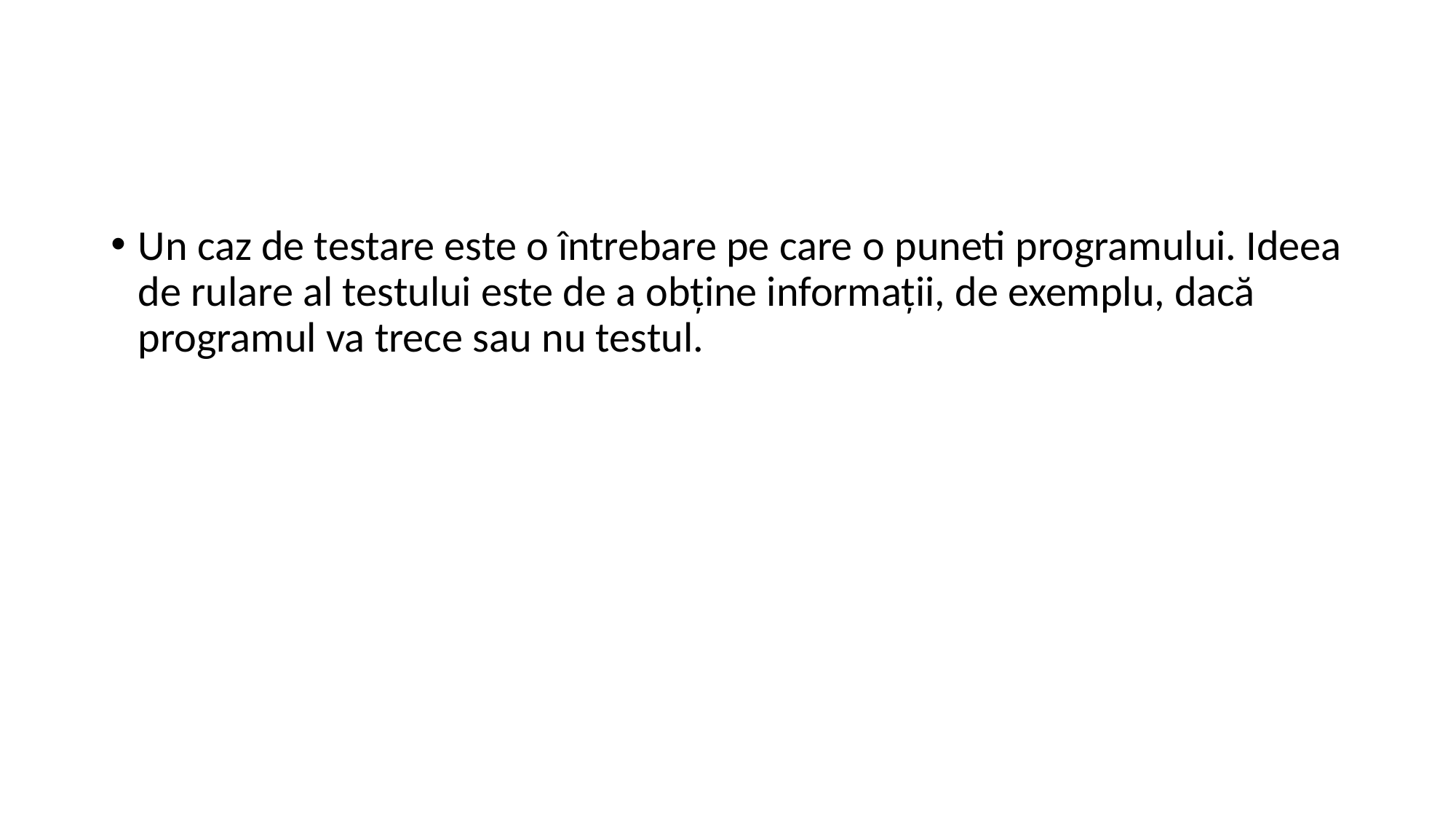

#
Un caz de testare este o întrebare pe care o puneti programului. Ideea de rulare al testului este de a obține informații, de exemplu, dacă programul va trece sau nu testul.